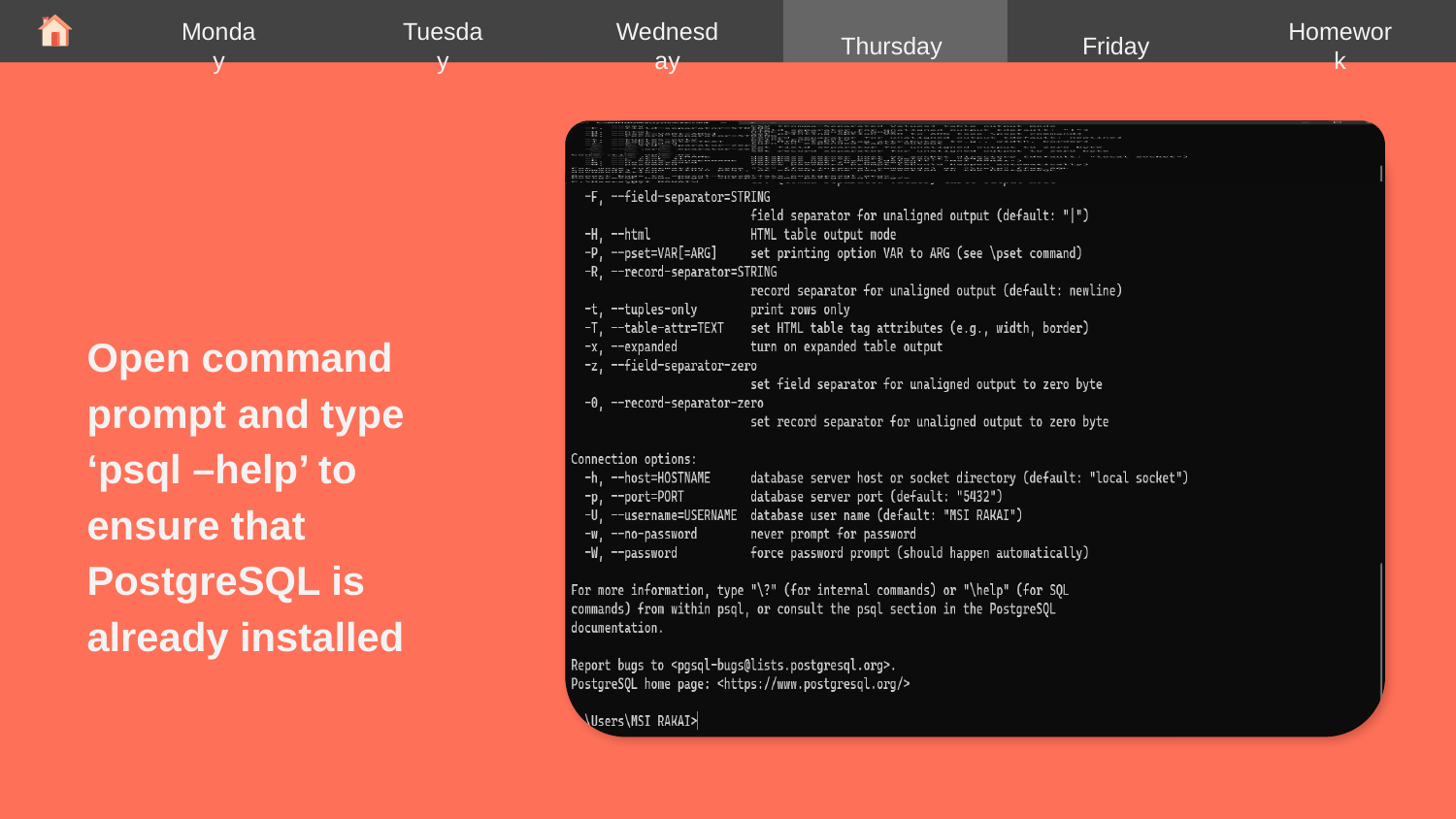

Thursday
Monday
Tuesday
Wednesday
Friday
Homework

Open command prompt and type ‘psql –help’ to ensure that PostgreSQL is already installed